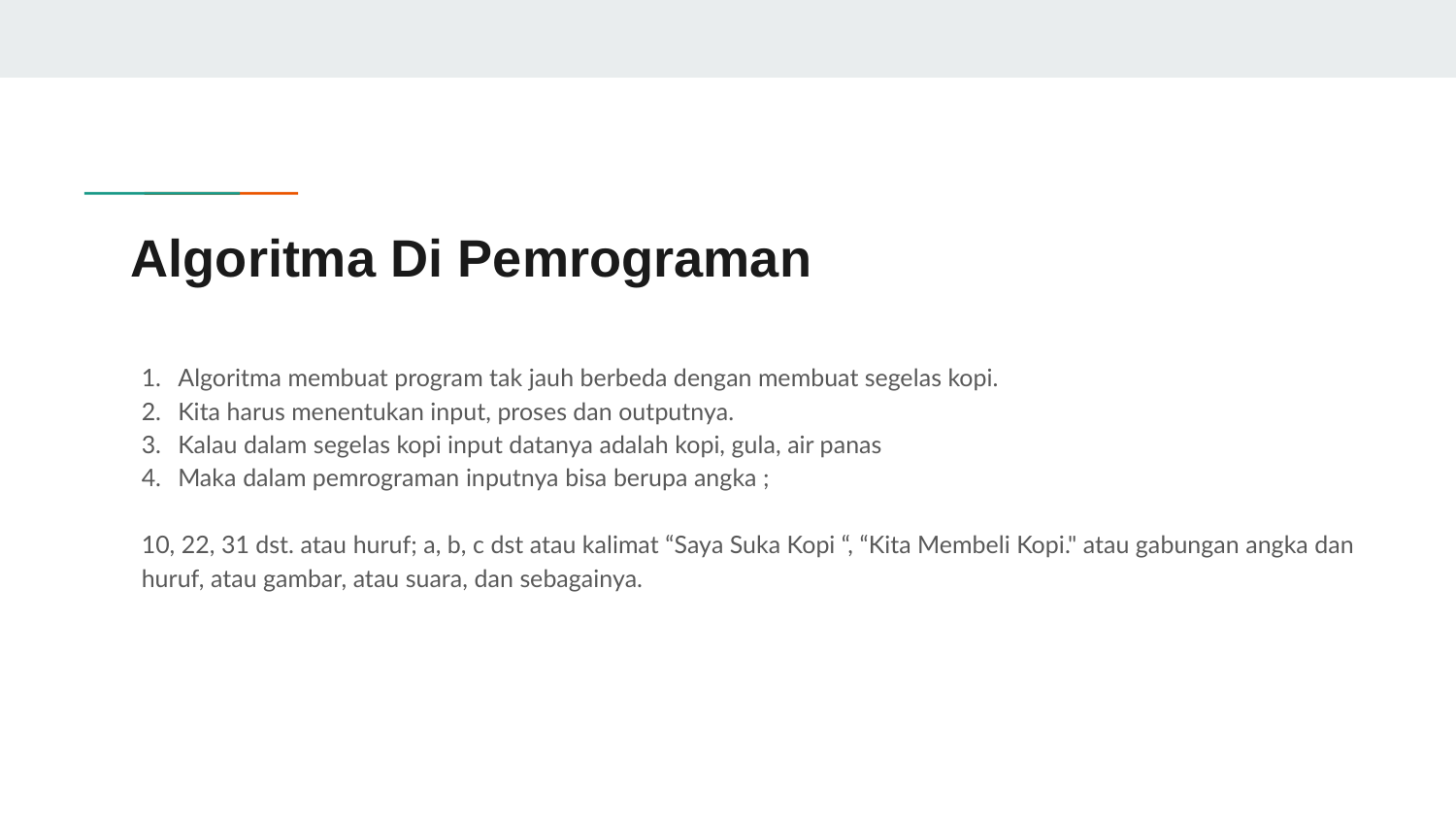

# Algoritma Di Pemrograman
Algoritma membuat program tak jauh berbeda dengan membuat segelas kopi.
Kita harus menentukan input, proses dan outputnya.
Kalau dalam segelas kopi input datanya adalah kopi, gula, air panas
Maka dalam pemrograman inputnya bisa berupa angka ;

10, 22, 31 dst. atau huruf; a, b, c dst atau kalimat “Saya Suka Kopi “, “Kita Membeli Kopi." atau gabungan angka dan huruf, atau gambar, atau suara, dan sebagainya.